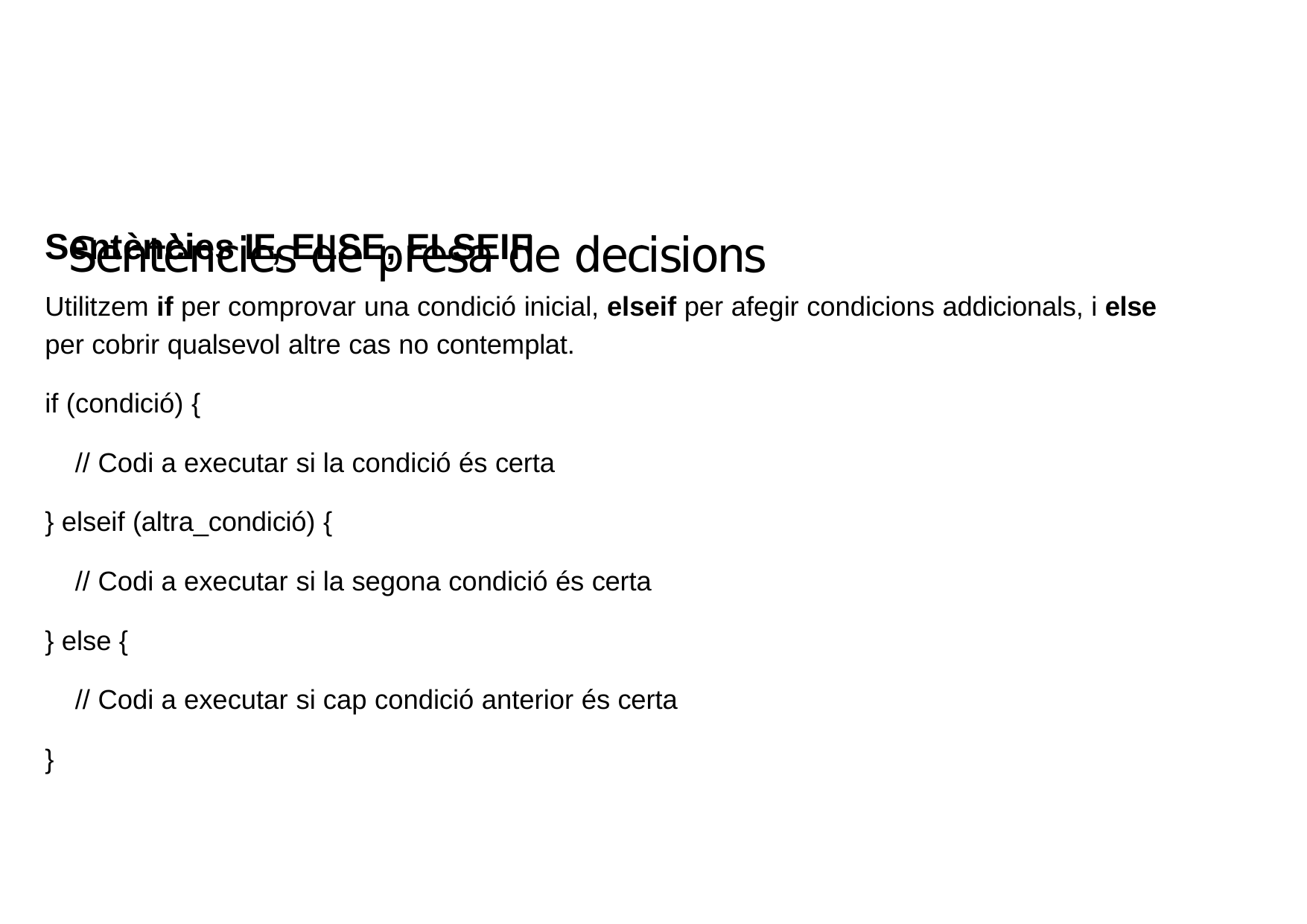

Sentències IF, ELSE, ELSEIF
Utilitzem if per comprovar una condició inicial, elseif per afegir condicions addicionals, i else
per cobrir qualsevol altre cas no contemplat.
if (condició) {
// Codi a executar si la condició és certa
} elseif (altra_condició) {
// Codi a executar si la segona condició és certa
} else {
// Codi a executar si cap condició anterior és certa
}
# Sentències de presa de decisions